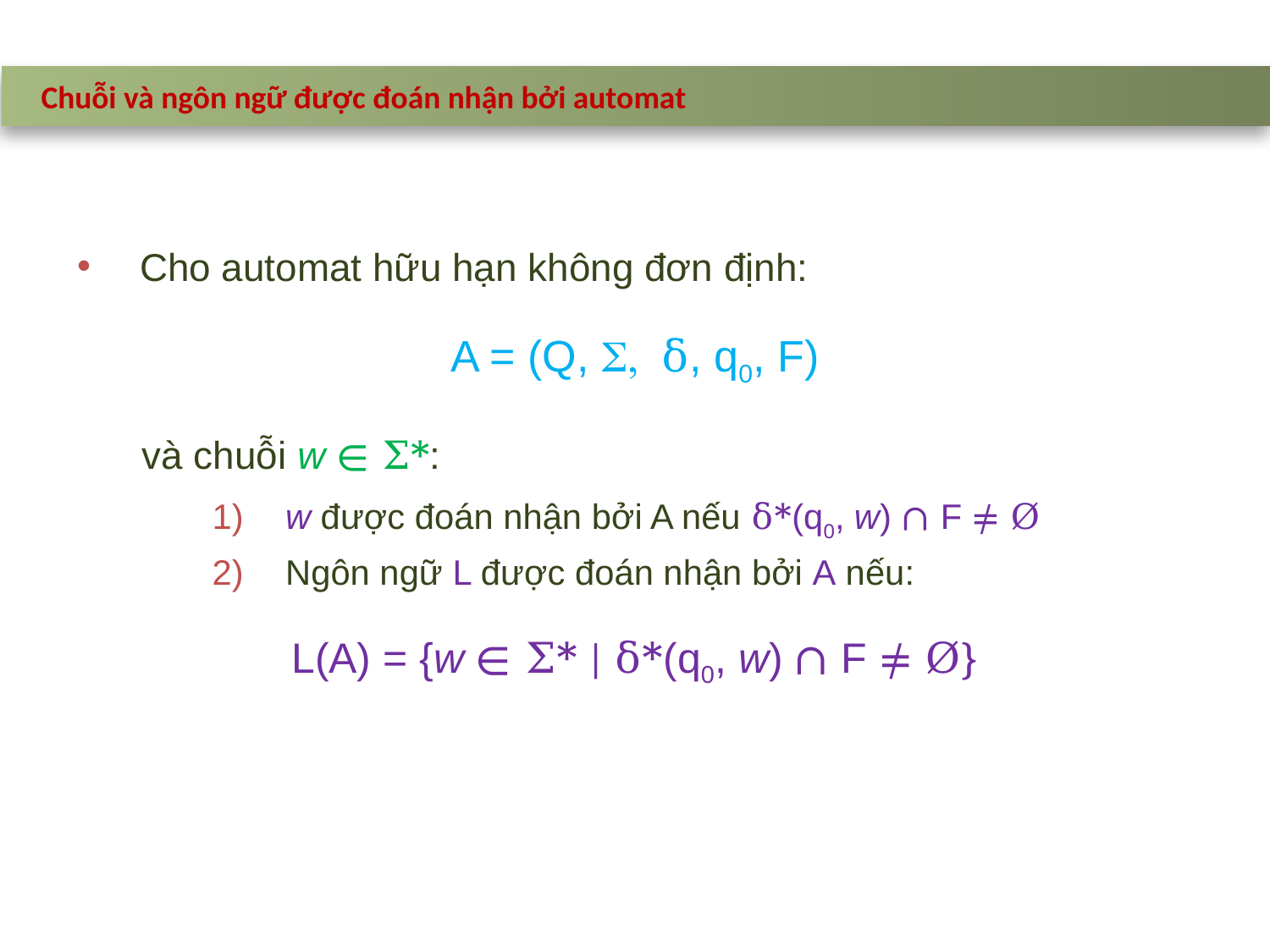

Chuỗi và ngôn ngữ được đoán nhận bởi automat
Cho automat hữu hạn không đơn định:
A = (Q, Σ, δ, q0, F)
và chuỗi w ∊ Σ*:
 w được đoán nhận bởi A nếu δ*(q0, w) ∩ F ≠ Ø
 Ngôn ngữ L được đoán nhận bởi A nếu:
L(A) = {w ∊ Σ* | δ*(q0, w) ∩ F ≠ Ø}